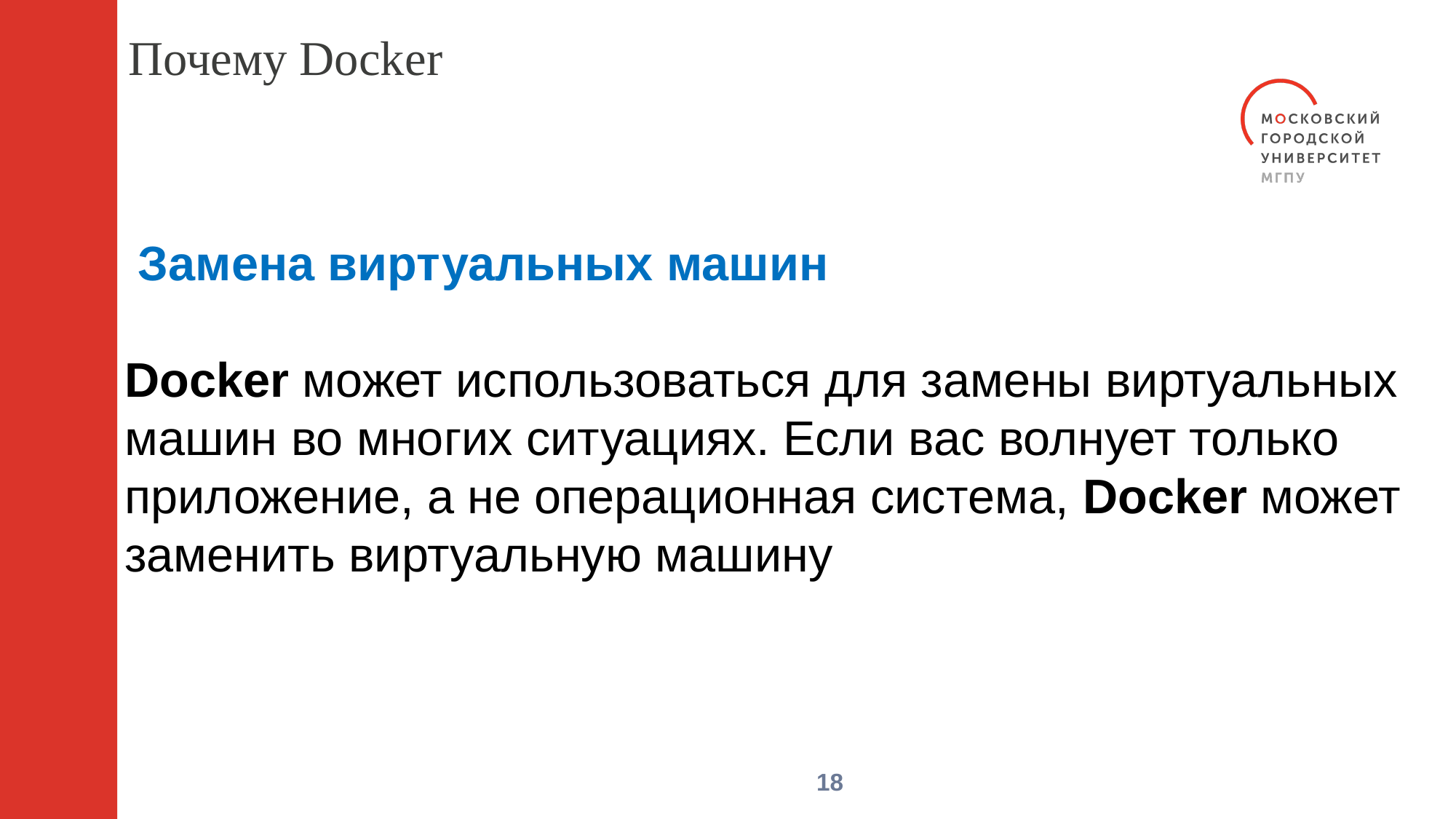

Почему Docker

 Замена виртуальных машин

Docker может использоваться для замены виртуальных машин во многих ситуациях. Если вас волнует только приложение, а не операционная система, Docker может заменить виртуальную машину
18